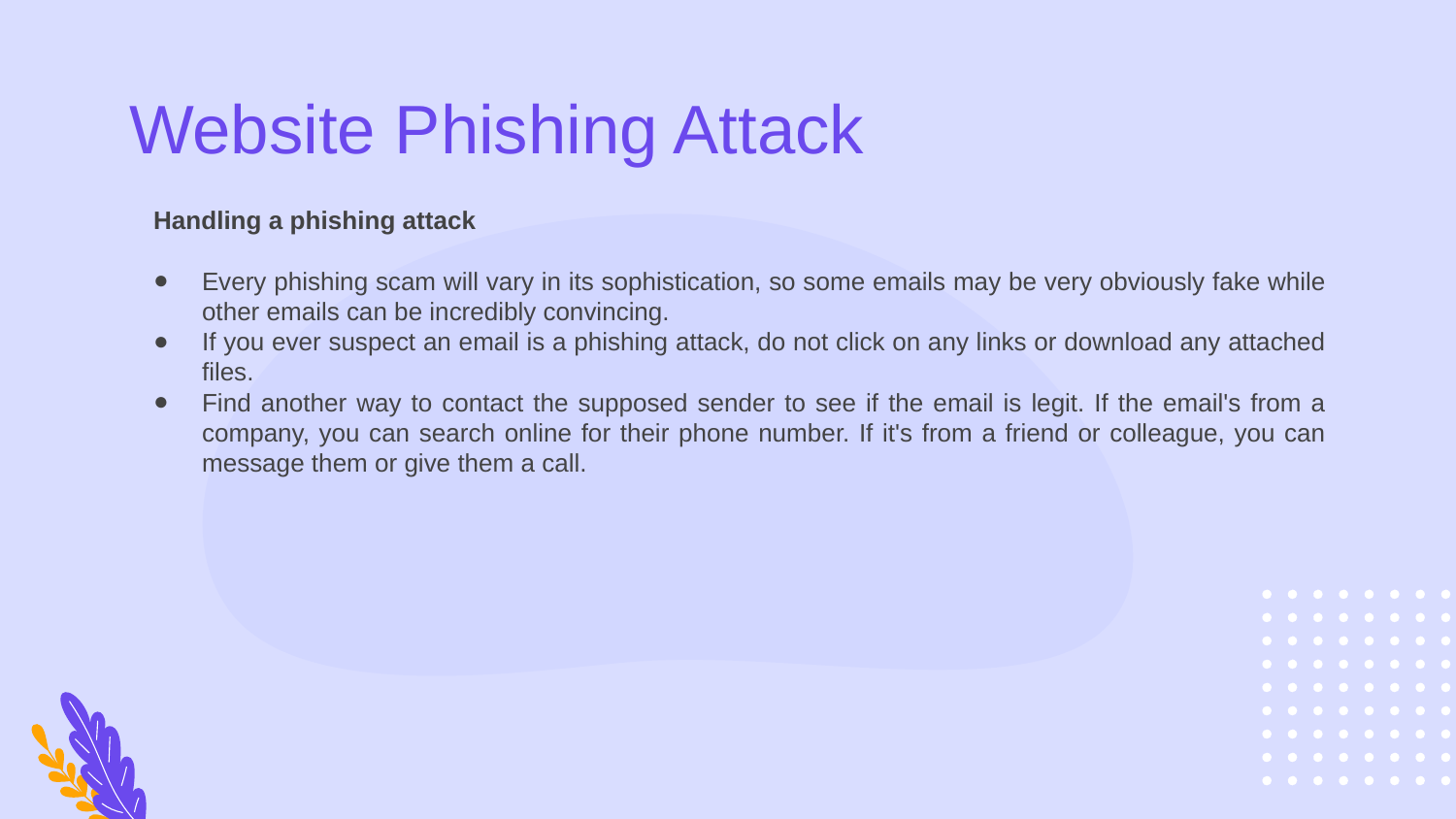

# Website Phishing Attack
Handling a phishing attack

Every phishing scam will vary in its sophistication, so some emails may be very obviously fake while other emails can be incredibly convincing.
If you ever suspect an email is a phishing attack, do not click on any links or download any attached files.
Find another way to contact the supposed sender to see if the email is legit. If the email's from a company, you can search online for their phone number. If it's from a friend or colleague, you can message them or give them a call.